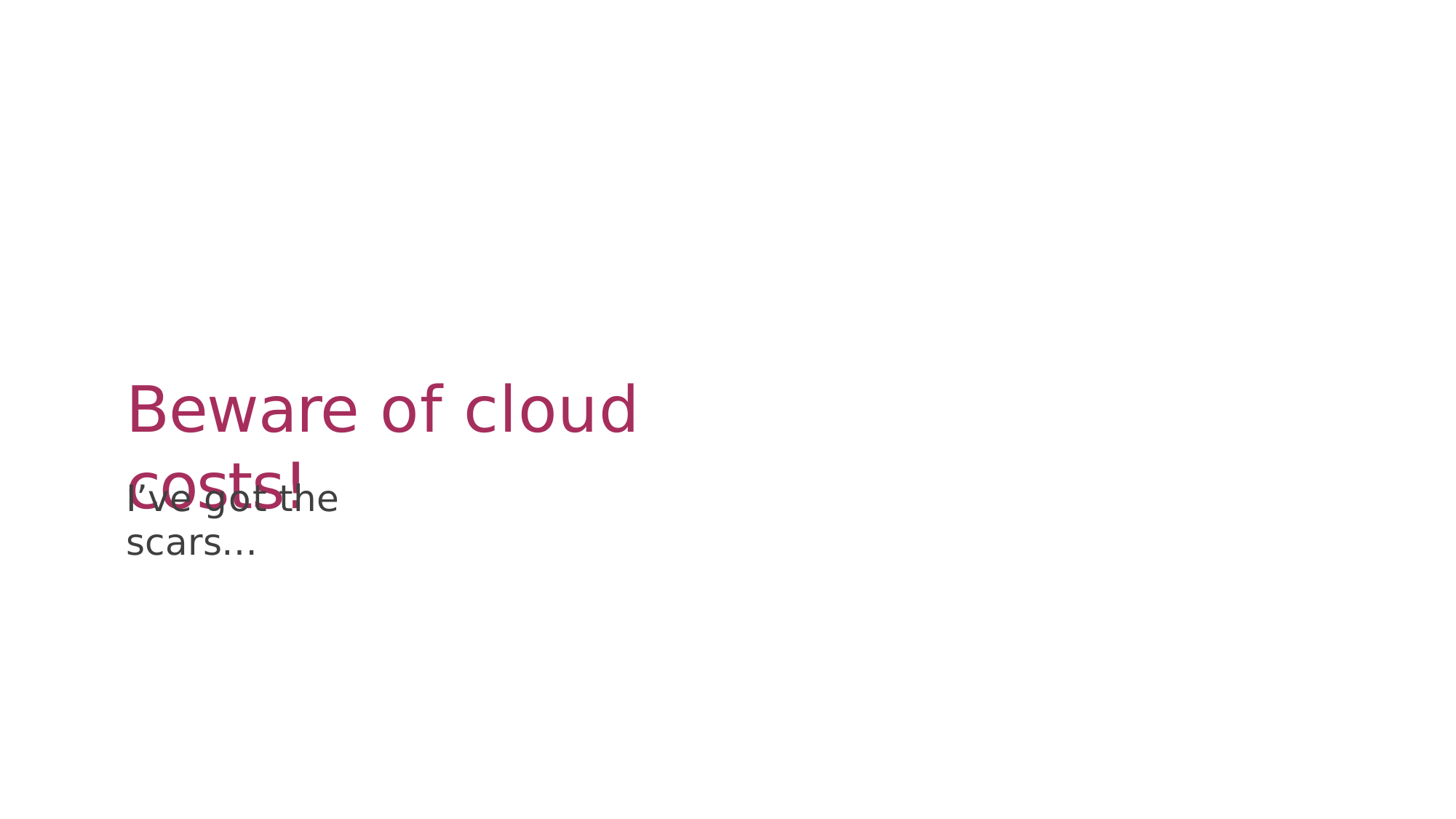

Beware of cloud costs!
I’ve got the scars…
13